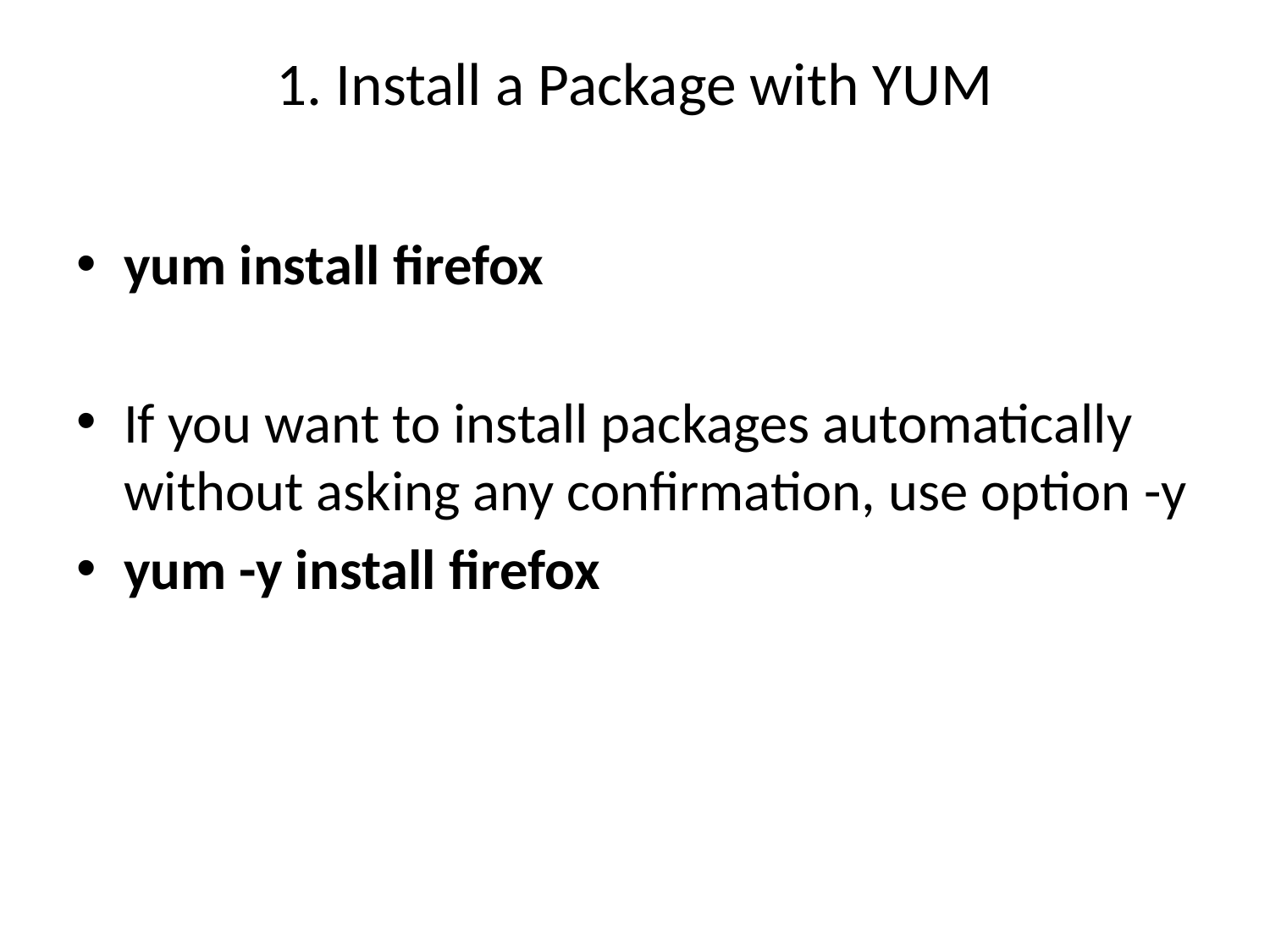

# 1. Install a Package with YUM
yum install firefox

If you want to install packages automatically without asking any confirmation, use option -y
yum -y install firefox